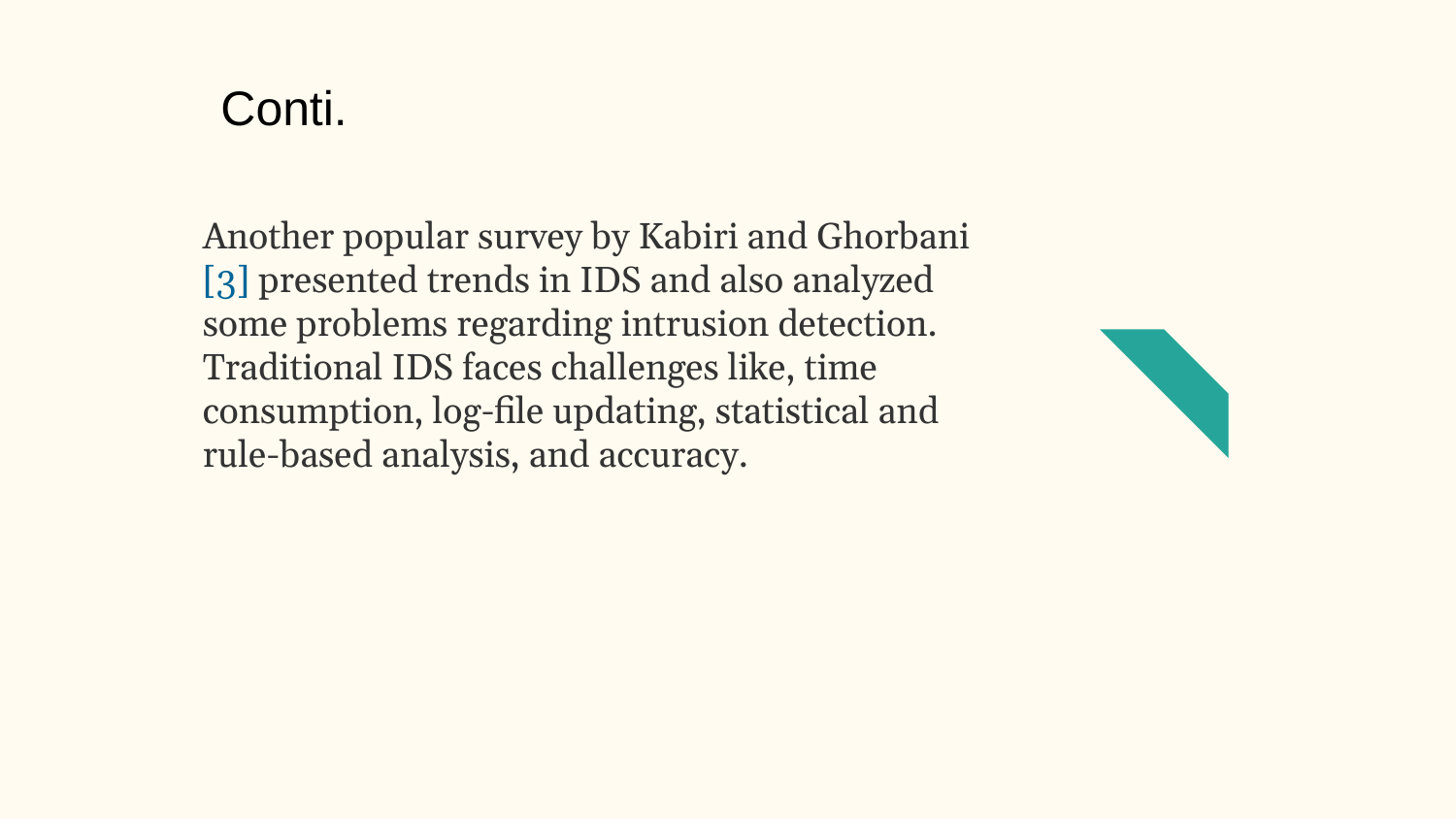

# Conti.
Another popular survey by Kabiri and Ghorbani [3] presented trends in IDS and also analyzed some problems regarding intrusion detection. Traditional IDS faces challenges like, time consumption, log-file updating, statistical and rule-based analysis, and accuracy.